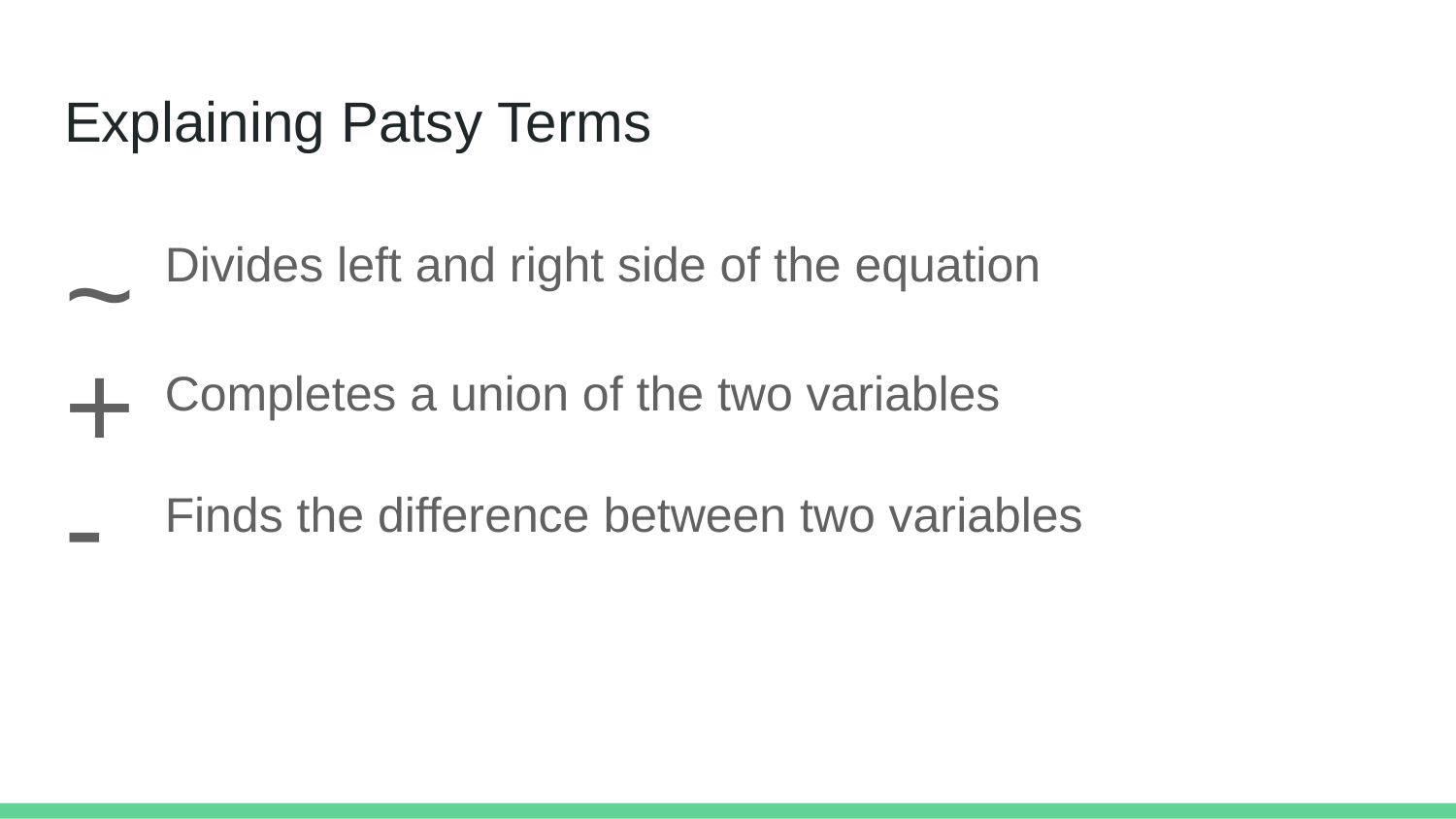

# Explaining Patsy Terms
~
Divides left and right side of the equation

+
Completes a union of the two variables

-
Finds the difference between two variables